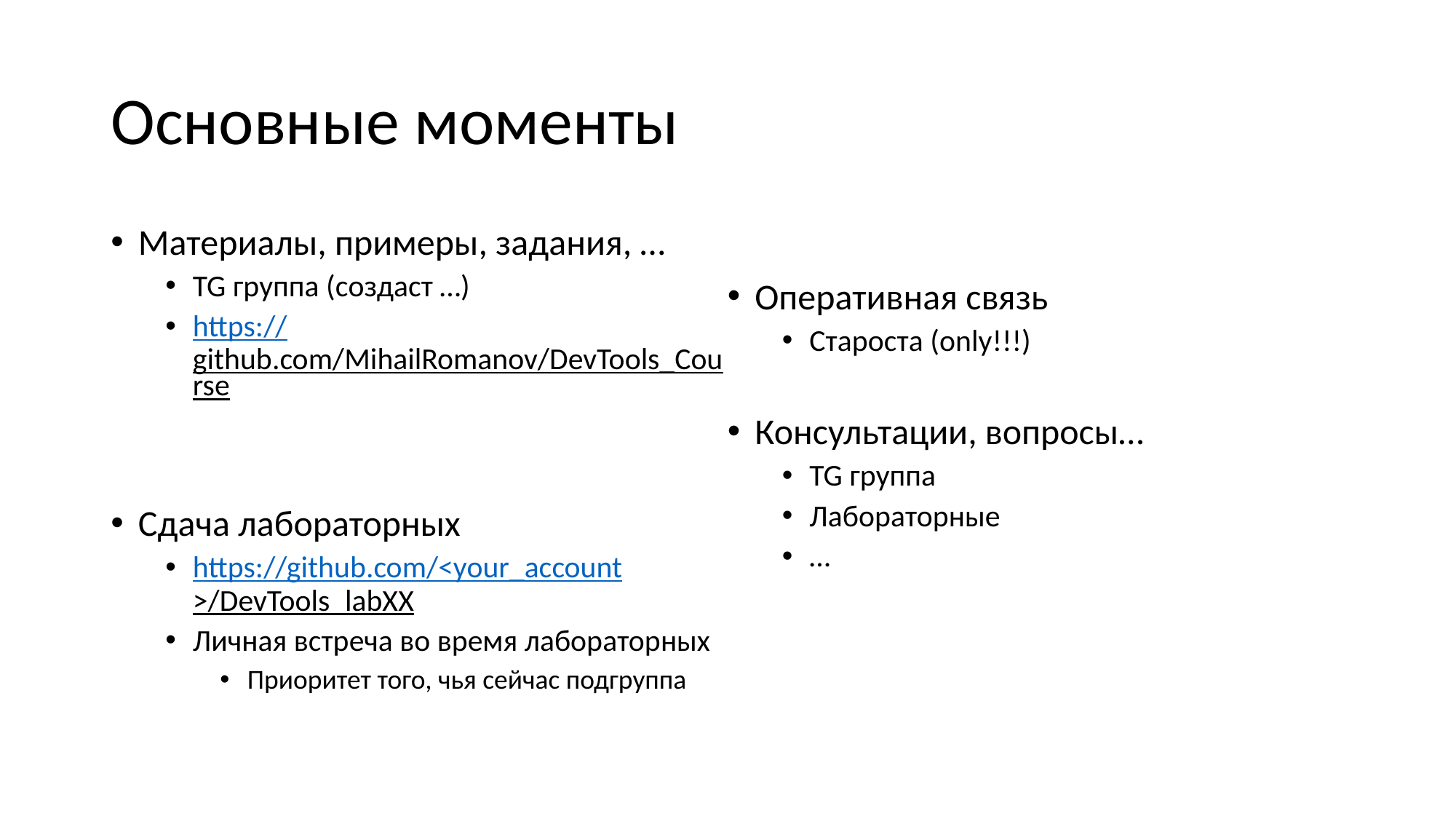

# Основные моменты
Материалы, примеры, задания, …
TG группа (создаст …)
https://github.com/MihailRomanov/DevTools_Course

Сдача лабораторных
https://github.com/<your_account>/DevTools_labXX
Личная встреча во время лабораторных
Приоритет того, чья сейчас подгруппа

Оперативная связь
Староста (only!!!)

Консультации, вопросы…
TG группа
Лабораторные
…